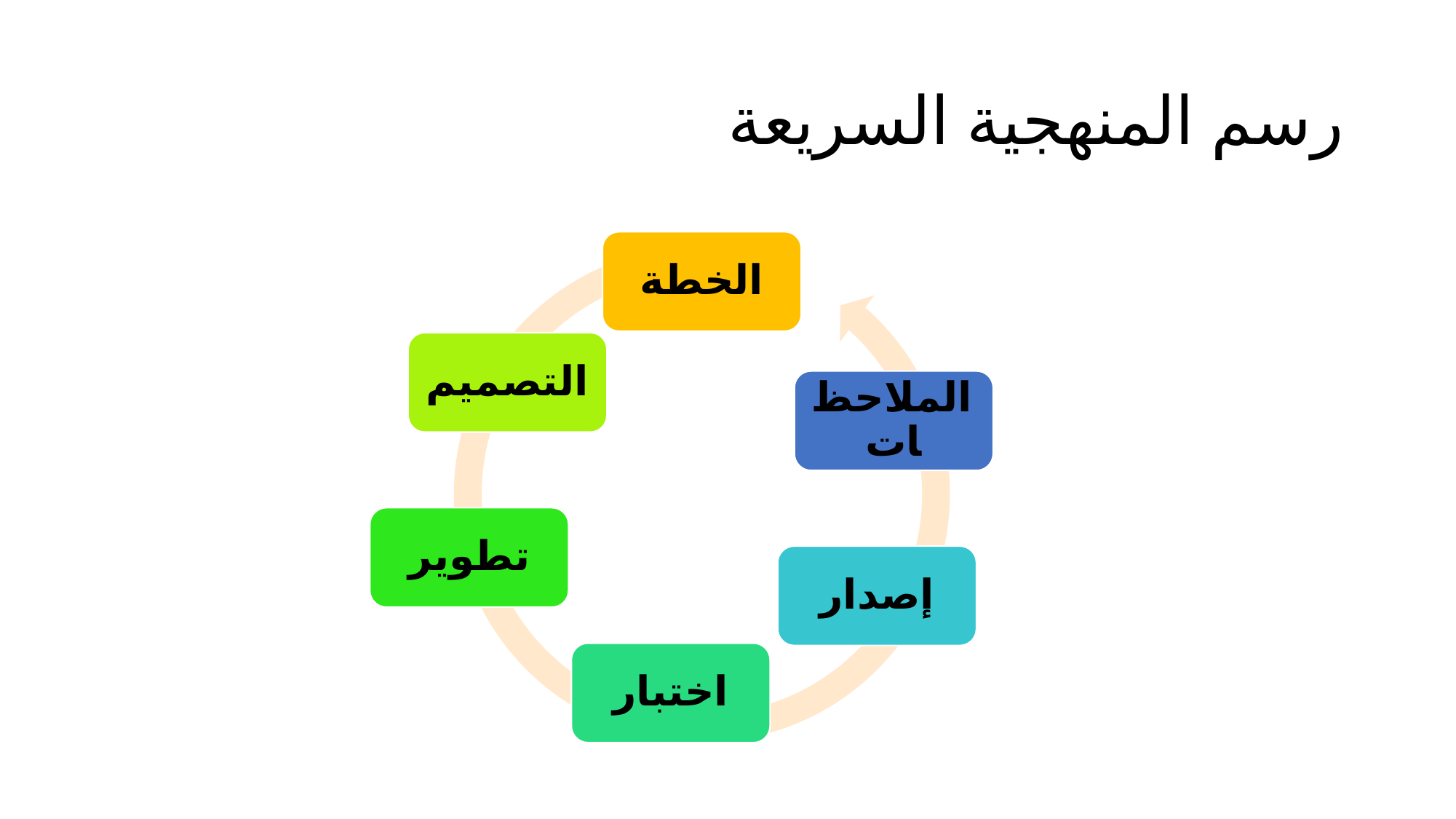

# رسم المنهجية السريعة

الخطة
التصميم
الملاحظات
تطوير
إصدار
اختبار